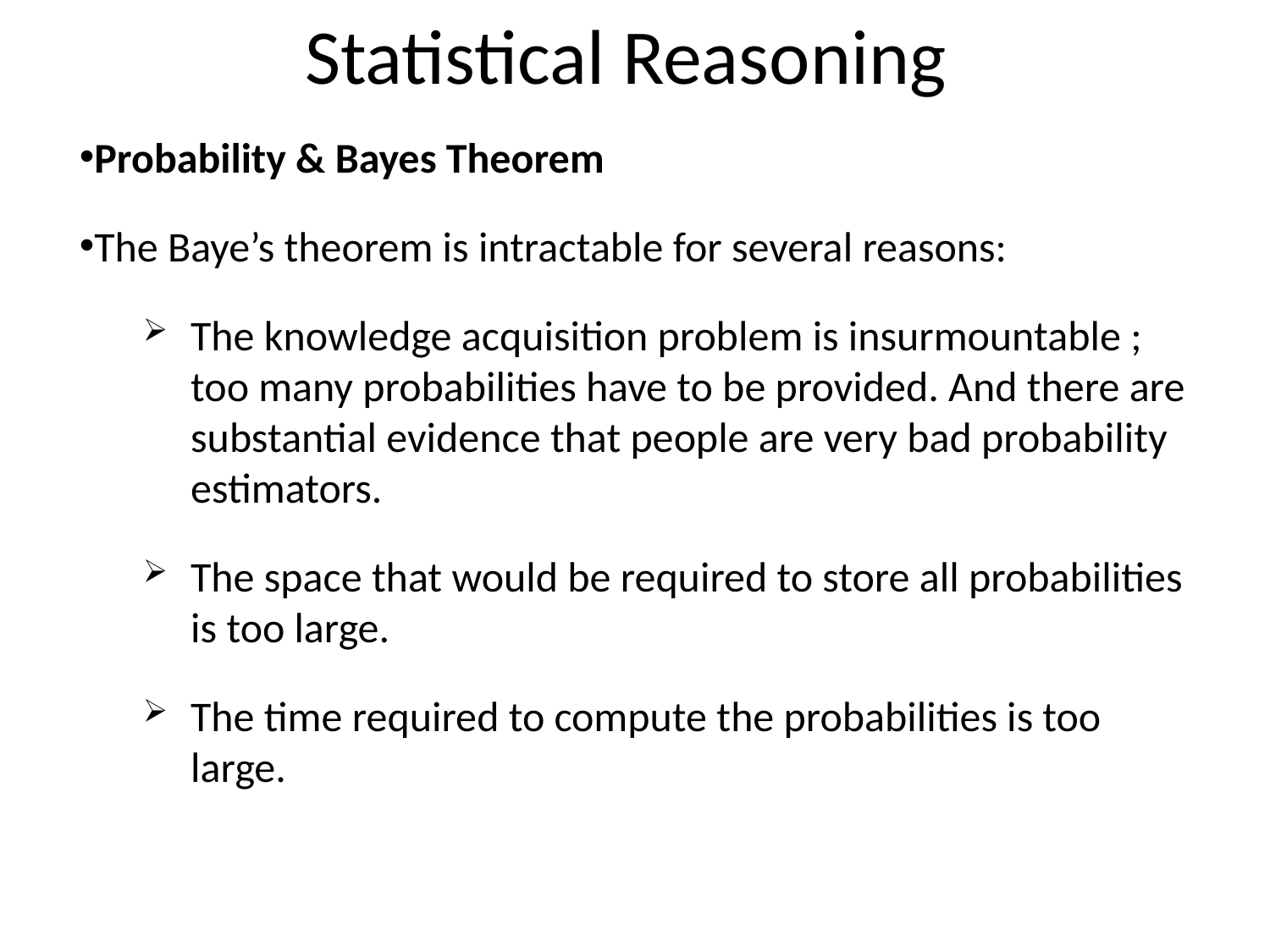

Statistical Reasoning
Probability & Bayes Theorem

The Baye’s theorem is intractable for several reasons:

The knowledge acquisition problem is insurmountable ; too many probabilities have to be provided. And there are substantial evidence that people are very bad probability estimators.

The space that would be required to store all probabilities is too large.

The time required to compute the probabilities is too large.